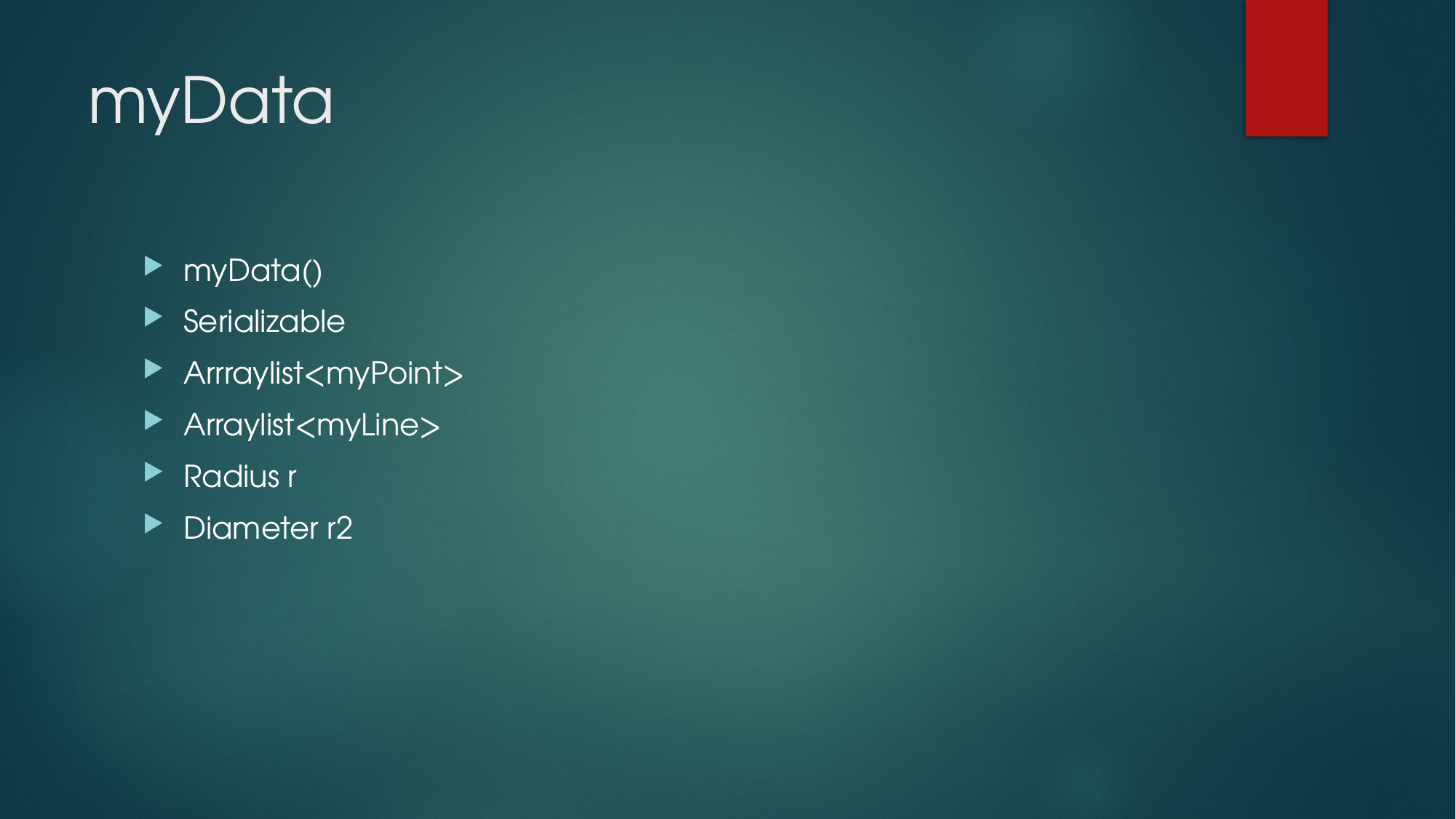

# myData
myData()
Serializable
Arrraylist<myPoint>
Arraylist<myLine>
Radius r
Diameter r2